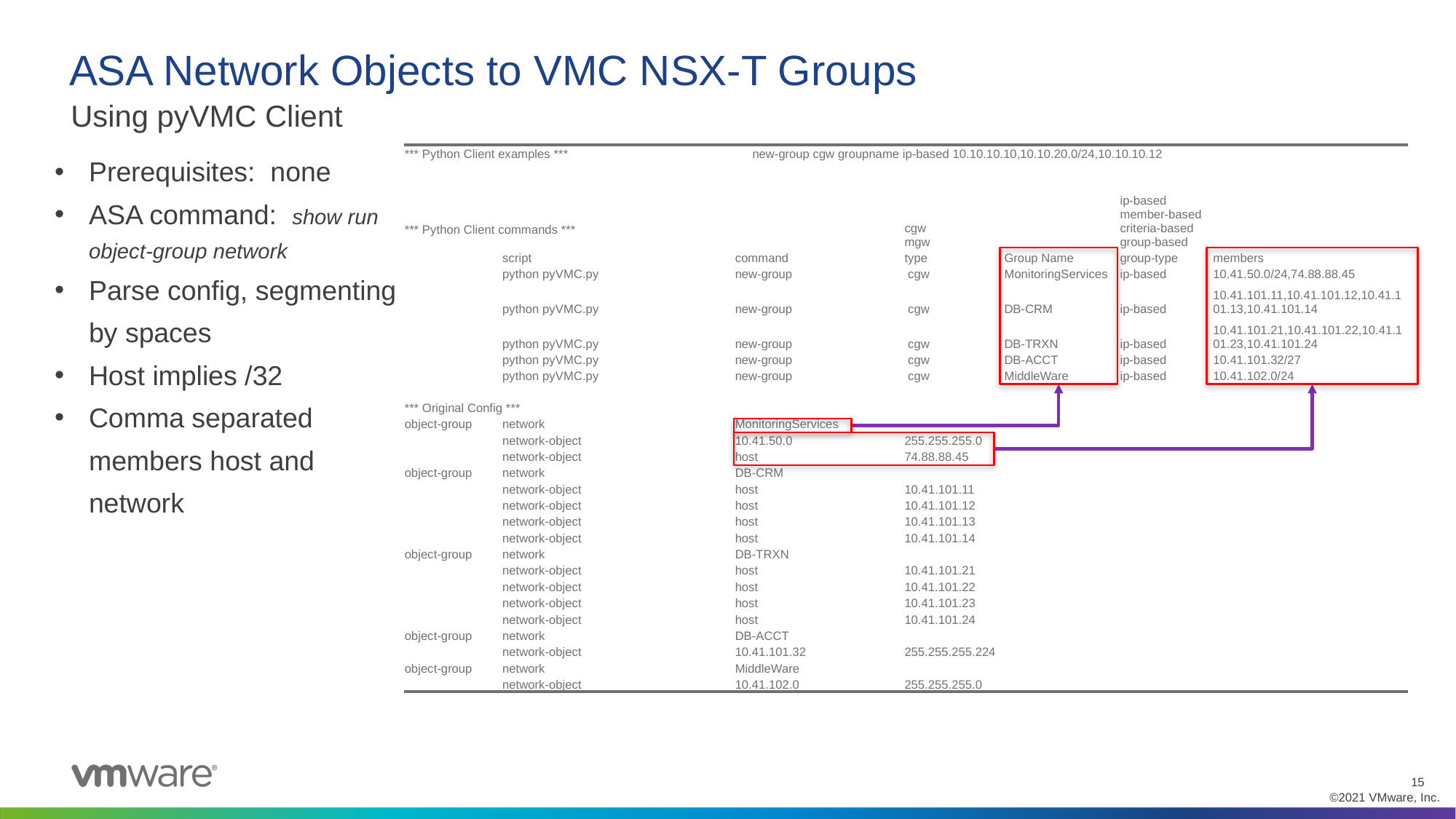

# ASA Network Objects to VMC NSX-T Groups
Using pyVMC Client
Prerequisites:  none
ASA command:  show run object-group network
Parse config, segmenting by spaces
Host implies /32
Comma separated members host and network
| \*\*\* Python Client examples \*\*\* |  | new-group cgw groupname ip-based 10.10.10.10,10.10.20.0/24,10.10.10.12 |  |  |  |  |
| --- | --- | --- | --- | --- | --- | --- |
|  |  |  |  |  |  |  |
| \*\*\* Python Client commands \*\*\* |  |  | cgw mgw |  | ip-based member-based criteria-based group-based |  |
|  | script | command | type | Group Name | group-type | members |
|  | python pyVMC.py | new-group | cgw | MonitoringServices | ip-based | 10.41.50.0/24,74.88.88.45 |
|  | python pyVMC.py | new-group | cgw | DB-CRM | ip-based | 10.41.101.11,10.41.101.12,10.41.101.13,10.41.101.14 |
|  | python pyVMC.py | new-group | cgw | DB-TRXN | ip-based | 10.41.101.21,10.41.101.22,10.41.101.23,10.41.101.24 |
|  | python pyVMC.py | new-group | cgw | DB-ACCT | ip-based | 10.41.101.32/27 |
|  | python pyVMC.py | new-group | cgw | MiddleWare | ip-based | 10.41.102.0/24 |
|  |  |  |  |  |  |  |
| \*\*\* Original Config \*\*\* |  |  |  |  |  |  |
| object-group | network | MonitoringServices |  |  |  |  |
|  | network-object | 10.41.50.0 | 255.255.255.0 |  |  |  |
|  | network-object | host | 74.88.88.45 |  |  |  |
| object-group | network | DB-CRM |  |  |  |  |
|  | network-object | host | 10.41.101.11 |  |  |  |
|  | network-object | host | 10.41.101.12 |  |  |  |
|  | network-object | host | 10.41.101.13 |  |  |  |
|  | network-object | host | 10.41.101.14 |  |  |  |
| object-group | network | DB-TRXN |  |  |  |  |
|  | network-object | host | 10.41.101.21 |  |  |  |
|  | network-object | host | 10.41.101.22 |  |  |  |
|  | network-object | host | 10.41.101.23 |  |  |  |
|  | network-object | host | 10.41.101.24 |  |  |  |
| object-group | network | DB-ACCT |  |  |  |  |
|  | network-object | 10.41.101.32 | 255.255.255.224 |  |  |  |
| object-group | network | MiddleWare |  |  |  |  |
|  | network-object | 10.41.102.0 | 255.255.255.0 |  |  |  |